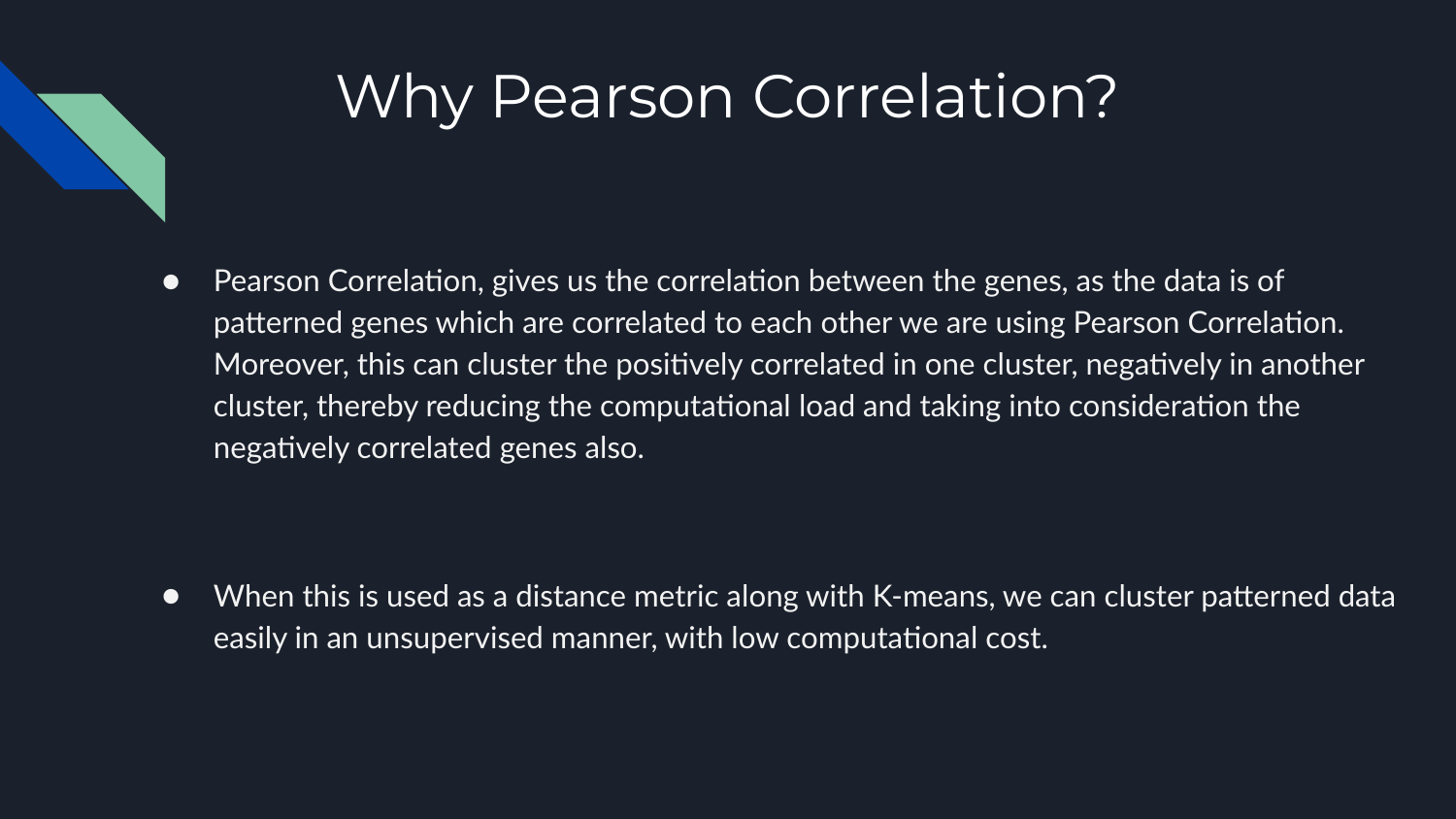

# Why Pearson Correlation?
Pearson Correlation, gives us the correlation between the genes, as the data is of patterned genes which are correlated to each other we are using Pearson Correlation. Moreover, this can cluster the positively correlated in one cluster, negatively in another cluster, thereby reducing the computational load and taking into consideration the negatively correlated genes also.

When this is used as a distance metric along with K-means, we can cluster patterned data easily in an unsupervised manner, with low computational cost.